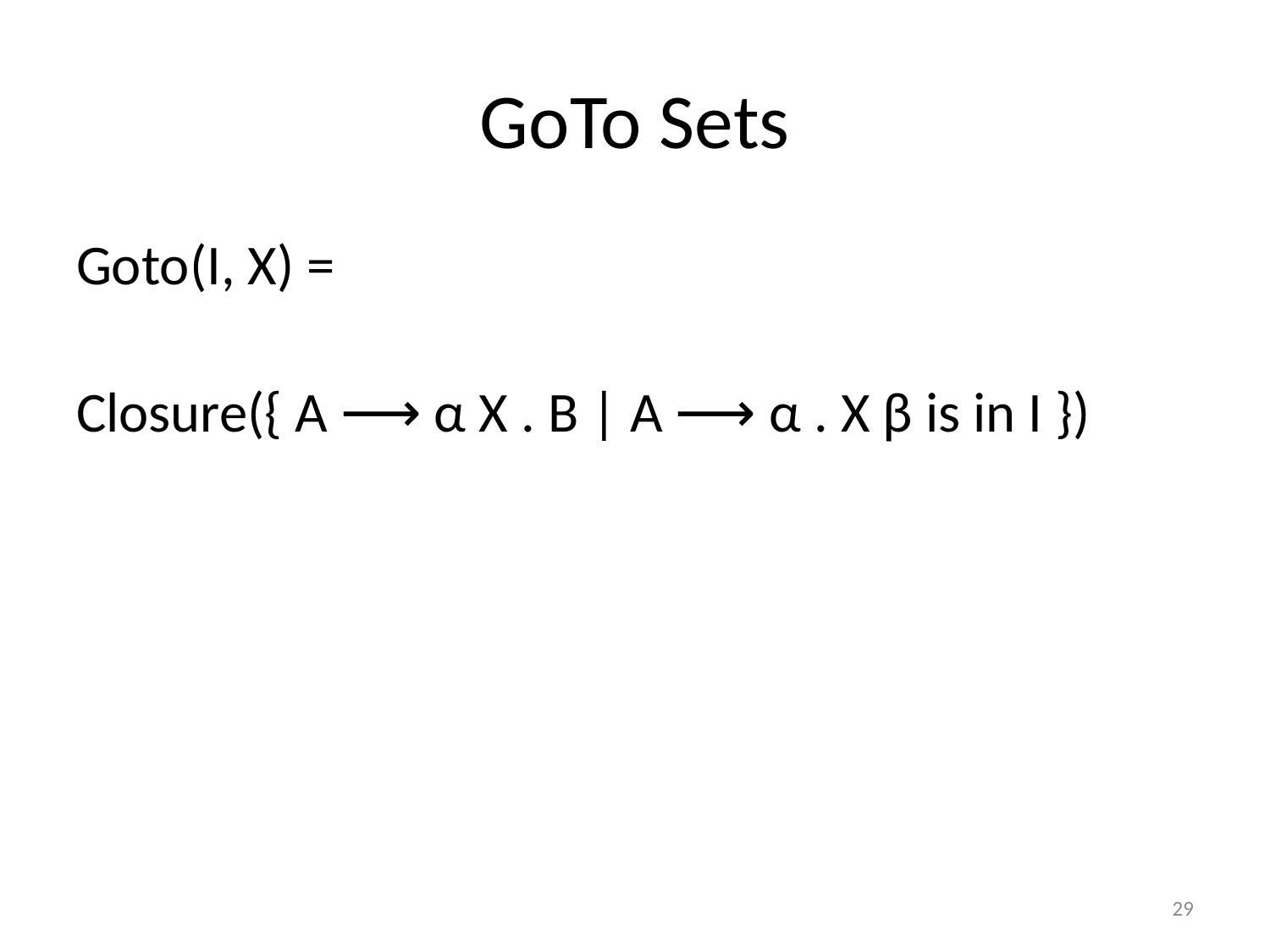

# GoTo Sets
Goto(I, X) =
Closure({ A ⟶ α X . Β | A ⟶ α . X β is in I })

29